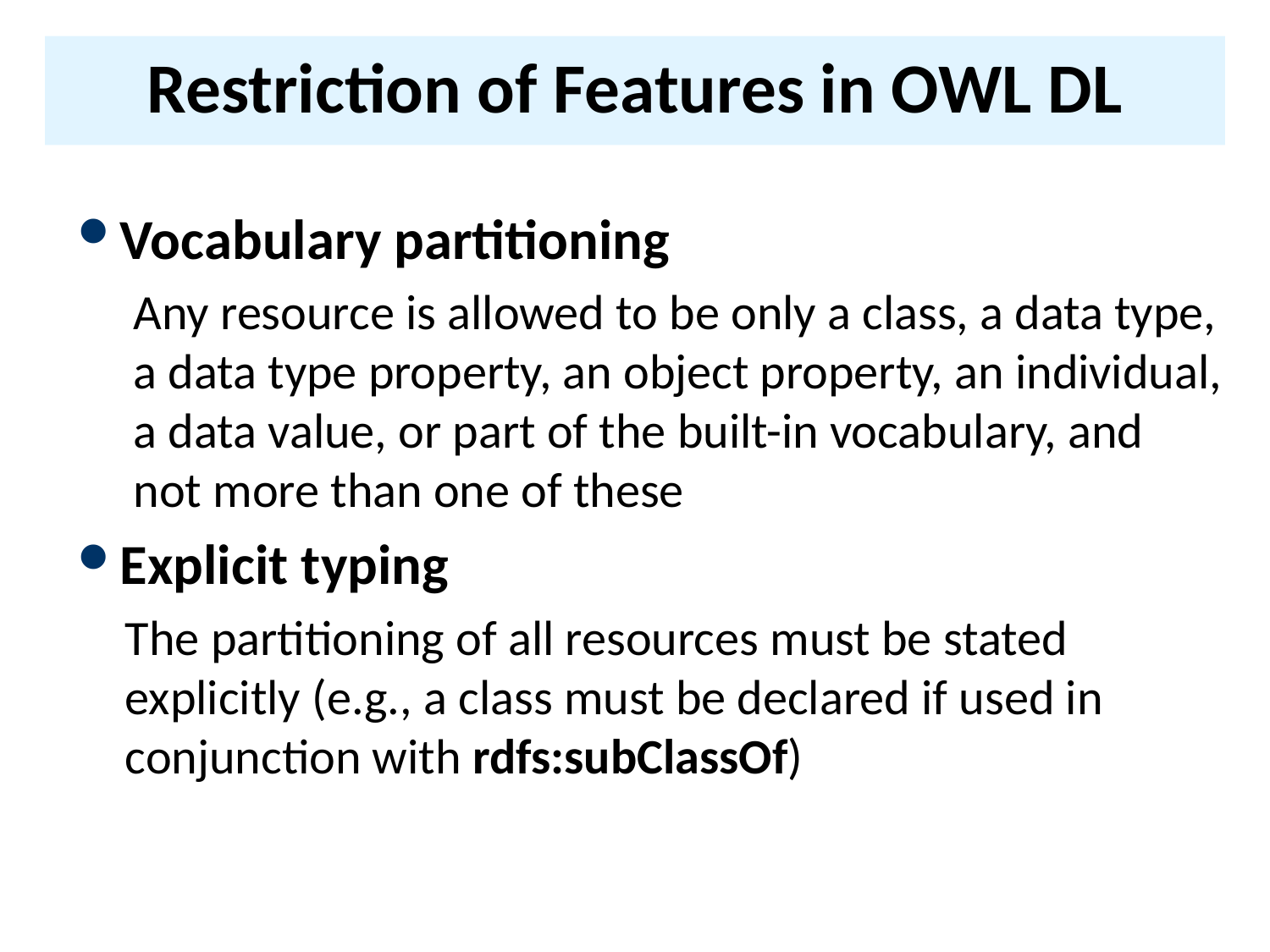

# Restriction of Features in OWL DL
Vocabulary partitioning
Any resource is allowed to be only a class, a data type, a data type property, an object property, an individual, a data value, or part of the built-in vocabulary, and not more than one of these
Explicit typing
The partitioning of all resources must be stated explicitly (e.g., a class must be declared if used in conjunction with rdfs:subClassOf)